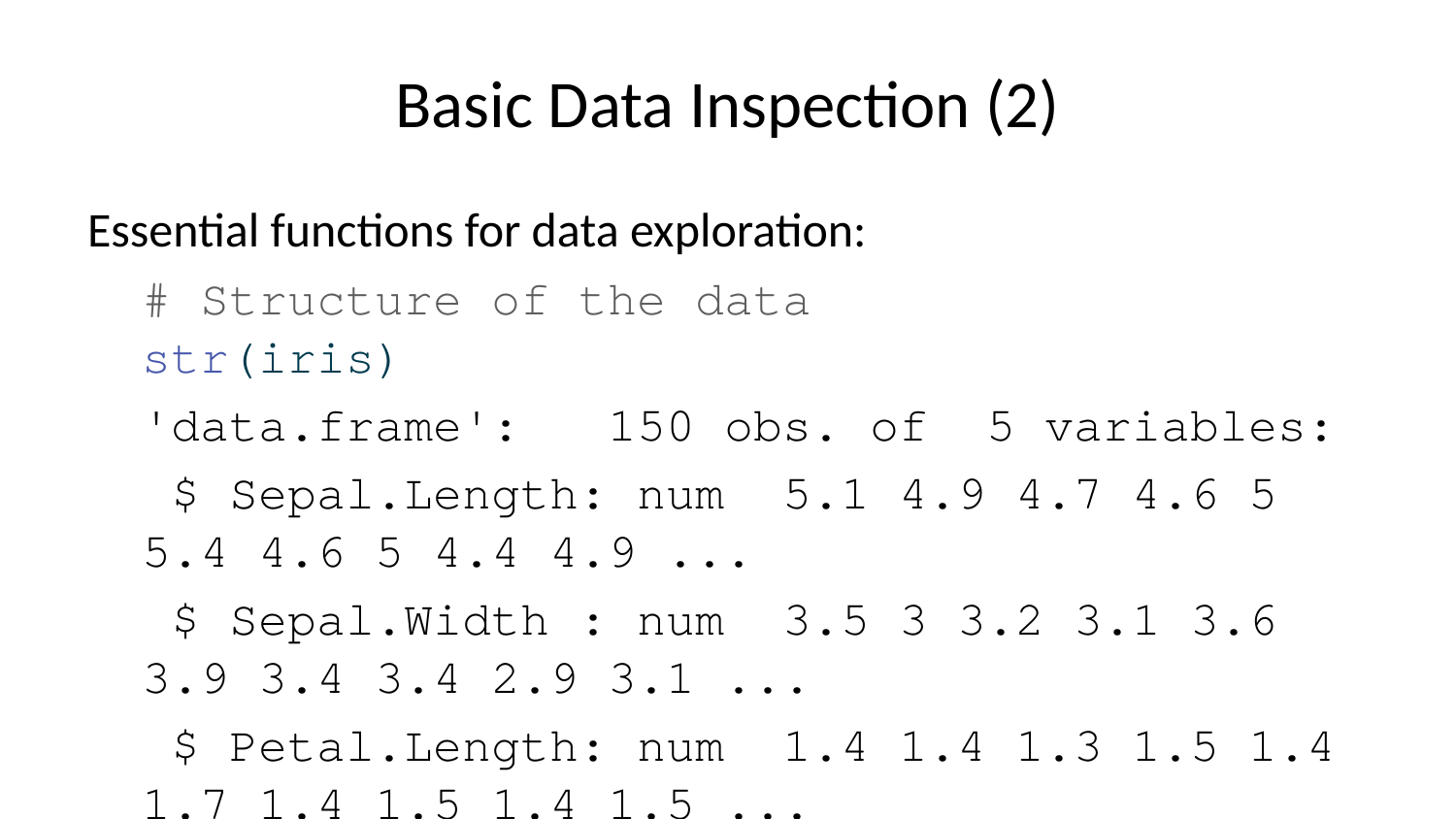

# Basic Data Inspection (2)
Essential functions for data exploration:
# Structure of the data str(iris)
'data.frame':   150 obs. of  5 variables:
 $ Sepal.Length: num  5.1 4.9 4.7 4.6 5 5.4 4.6 5 4.4 4.9 ...
 $ Sepal.Width : num  3.5 3 3.2 3.1 3.6 3.9 3.4 3.4 2.9 3.1 ...
 $ Petal.Length: num  1.4 1.4 1.3 1.5 1.4 1.7 1.4 1.5 1.4 1.5 ...
 $ Petal.Width : num  0.2 0.2 0.2 0.2 0.2 0.4 0.3 0.2 0.2 0.1 ...
 $ Species     : Factor w/ 3 levels "setosa","versicolor",..: 1 1 1 1 1 1 1 1 1 1 ...
# Statistical summary summary(iris)
  Sepal.Length    Sepal.Width     Petal.Length    Petal.Width
 Min.   :4.300   Min.   :2.000   Min.   :1.000   Min.   :0.100
 1st Qu.:5.100   1st Qu.:2.800   1st Qu.:1.600   1st Qu.:0.300
 Median :5.800   Median :3.000   Median :4.350   Median :1.300
 Mean   :5.843   Mean   :3.057   Mean   :3.758   Mean   :1.199
 3rd Qu.:6.400   3rd Qu.:3.300   3rd Qu.:5.100   3rd Qu.:1.800
 Max.   :7.900   Max.   :4.400   Max.   :6.900   Max.   :2.500
       Species
 setosa    :50
 versicolor:50
 virginica :50